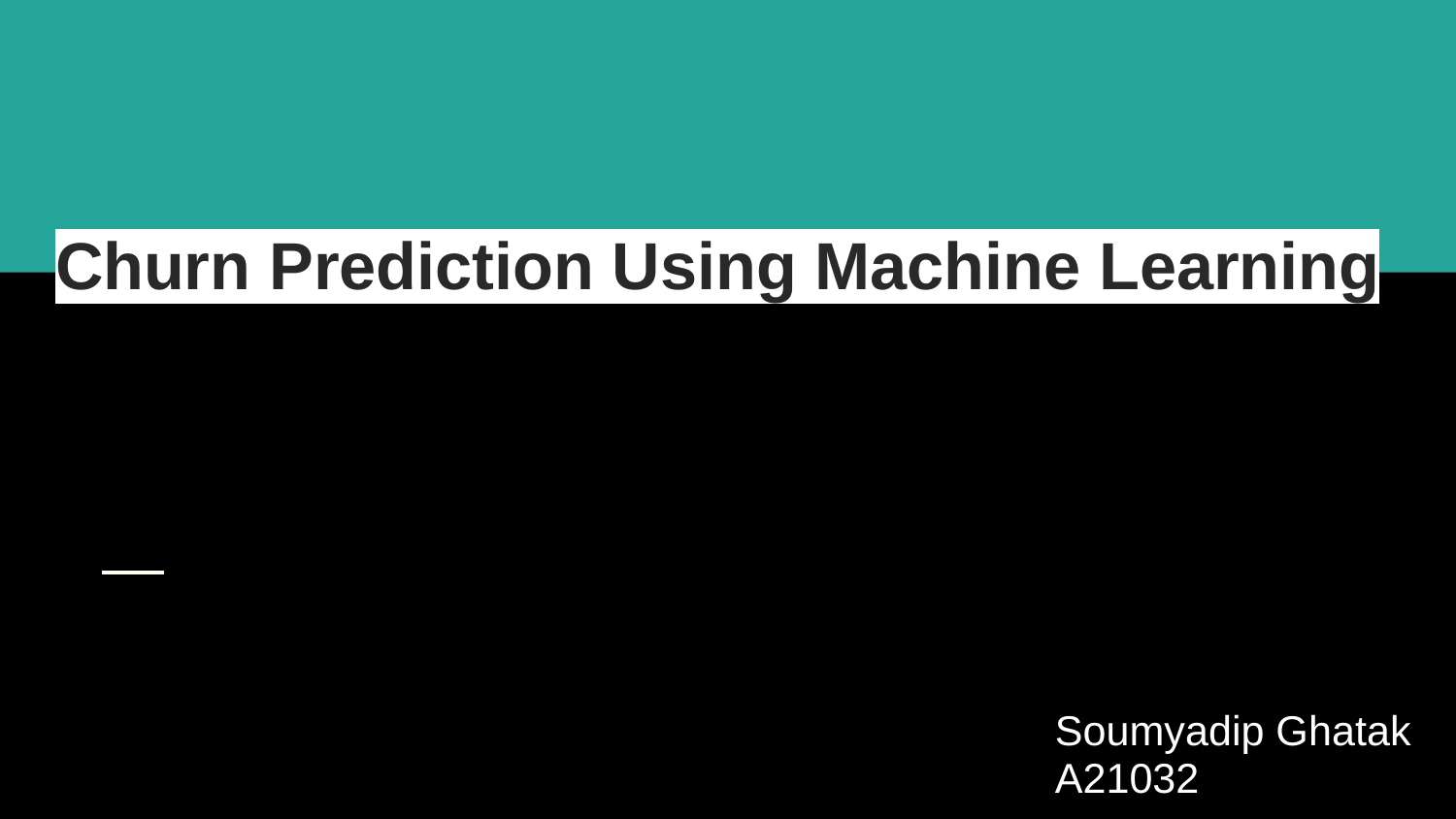

# Churn Prediction Using Machine Learning

Soumyadip Ghatak
A21032